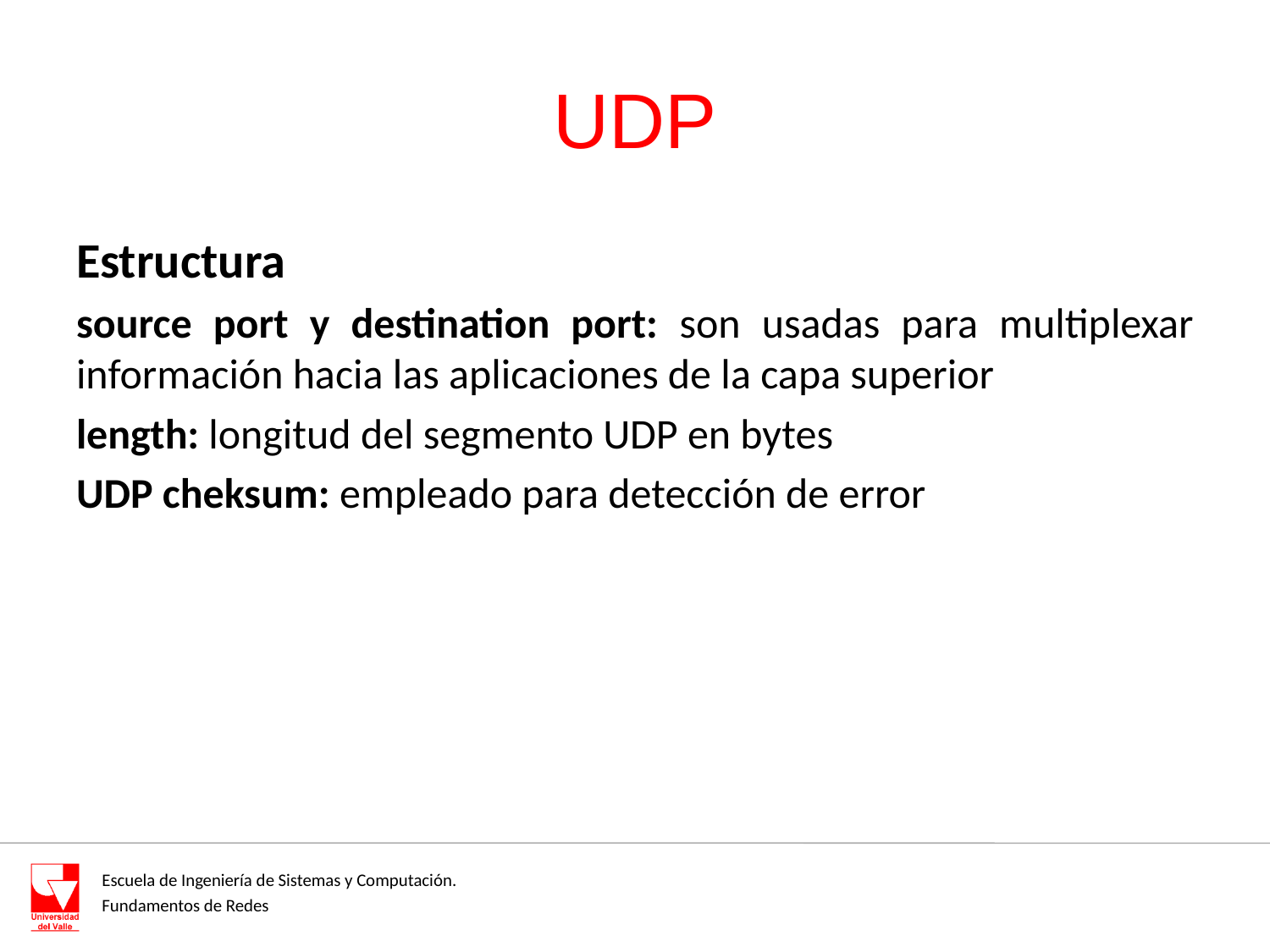

# UDP
Estructura
source port y destination port: son usadas para multiplexar información hacia las aplicaciones de la capa superior
length: longitud del segmento UDP en bytes
UDP cheksum: empleado para detección de error